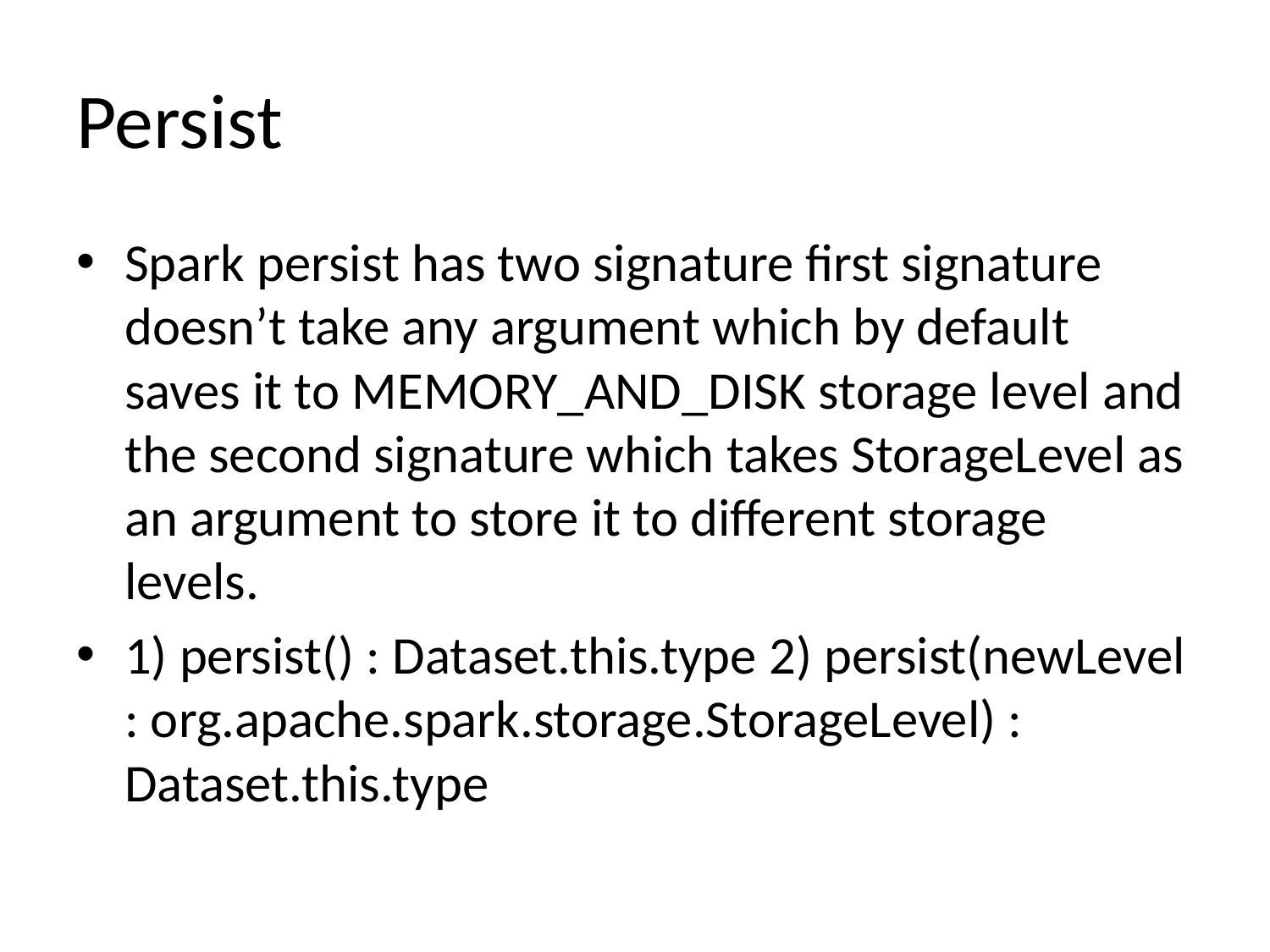

# Persist
Spark persist has two signature first signature doesn’t take any argument which by default saves it to MEMORY_AND_DISK storage level and the second signature which takes StorageLevel as an argument to store it to different storage levels.
1) persist() : Dataset.this.type 2) persist(newLevel : org.apache.spark.storage.StorageLevel) : Dataset.this.type